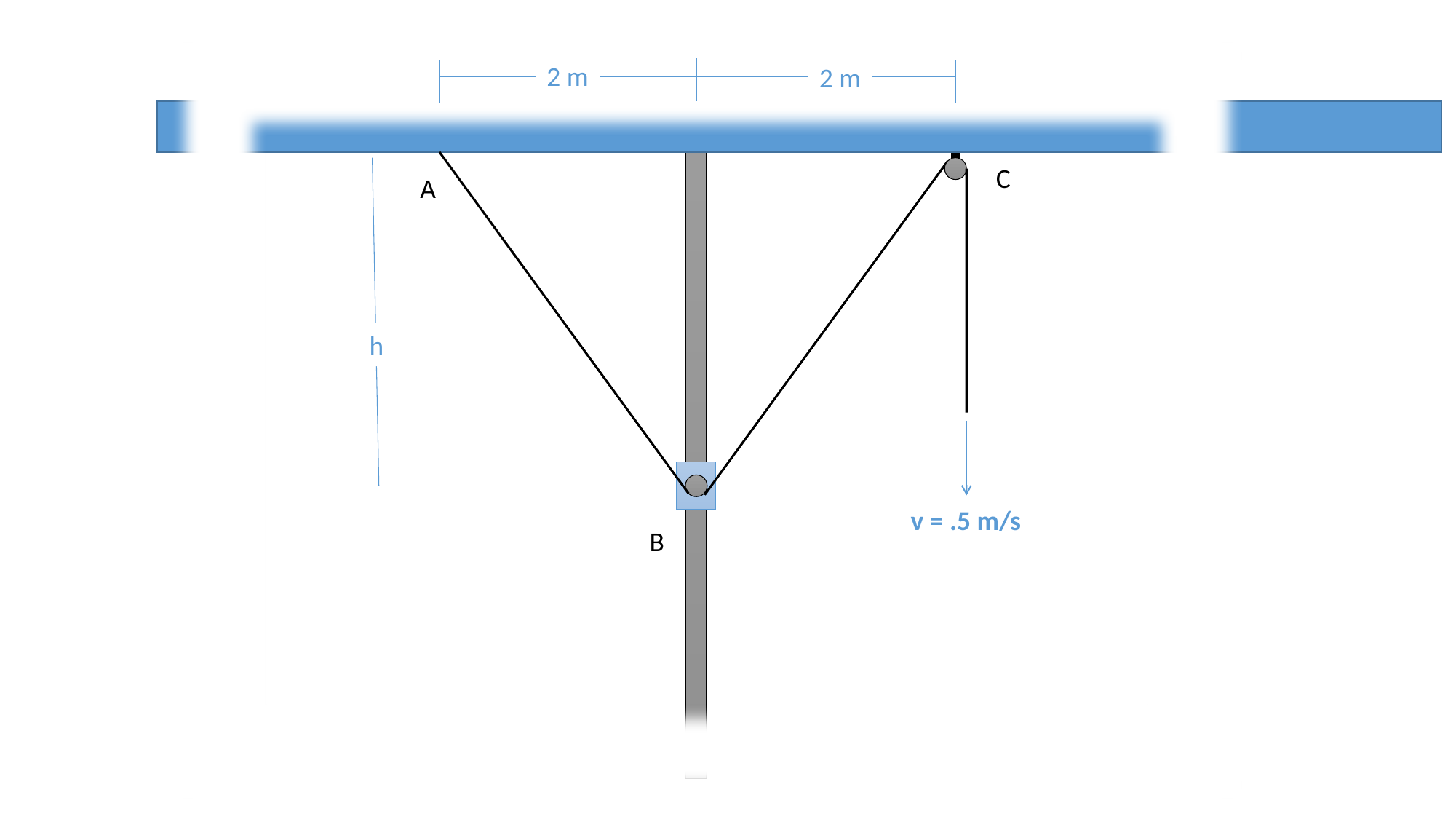

2 m
2 m

C

A
h

v = .5 m/s
B